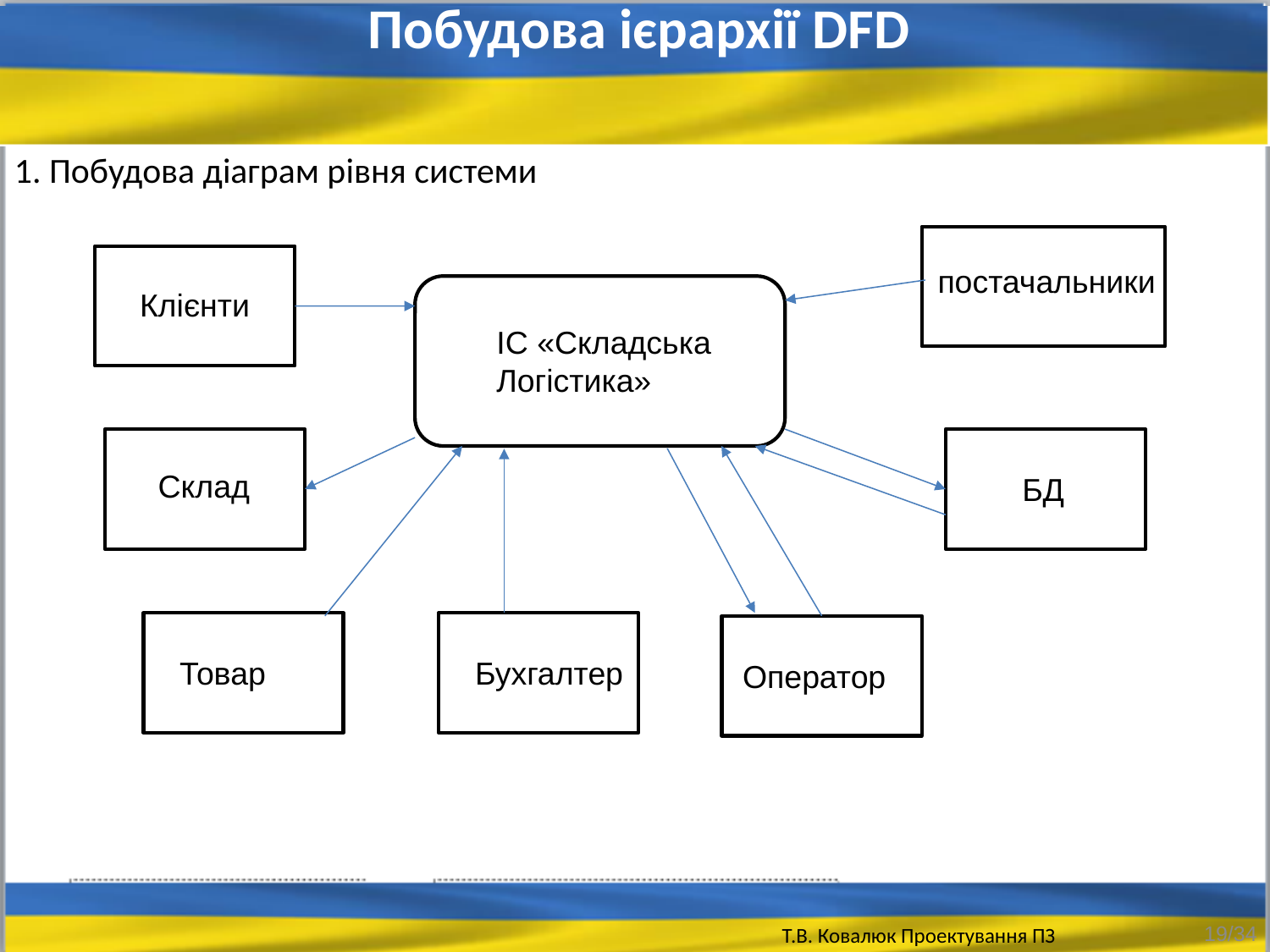

Побудова ієрархії DFD
1. Побудова діаграм рівня системи

постачальники

Клієнти
ІС «Складська
Логістика»

Склад
БД

Товар
Бухгалтер
Оператор
19/34